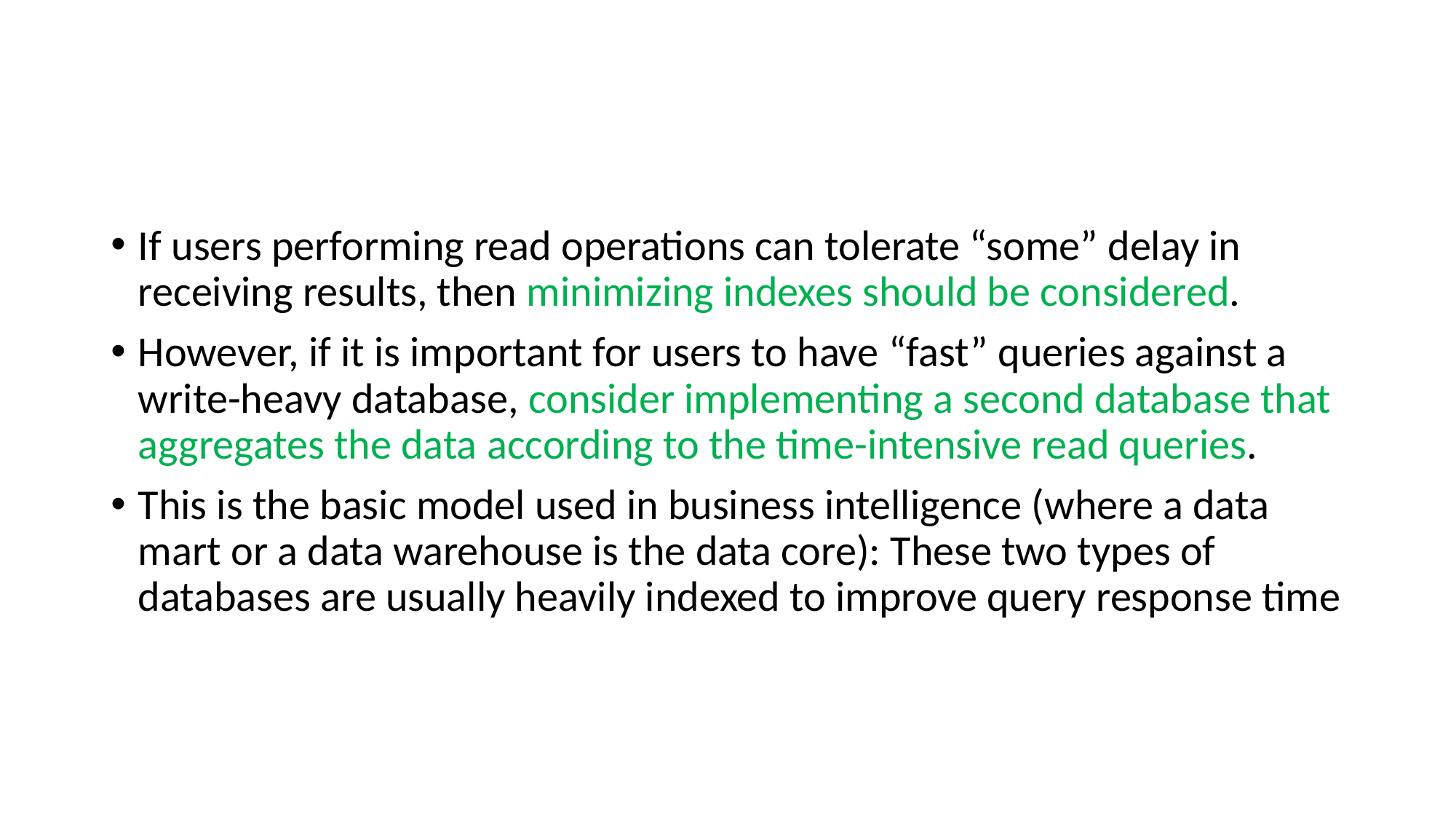

#
If users performing read operations can tolerate “some” delay in receiving results, then minimizing indexes should be considered.
However, if it is important for users to have “fast” queries against a write-heavy database, consider implementing a second database that aggregates the data according to the time-intensive read queries.
This is the basic model used in business intelligence (where a data mart or a data warehouse is the data core): These two types of databases are usually heavily indexed to improve query response time